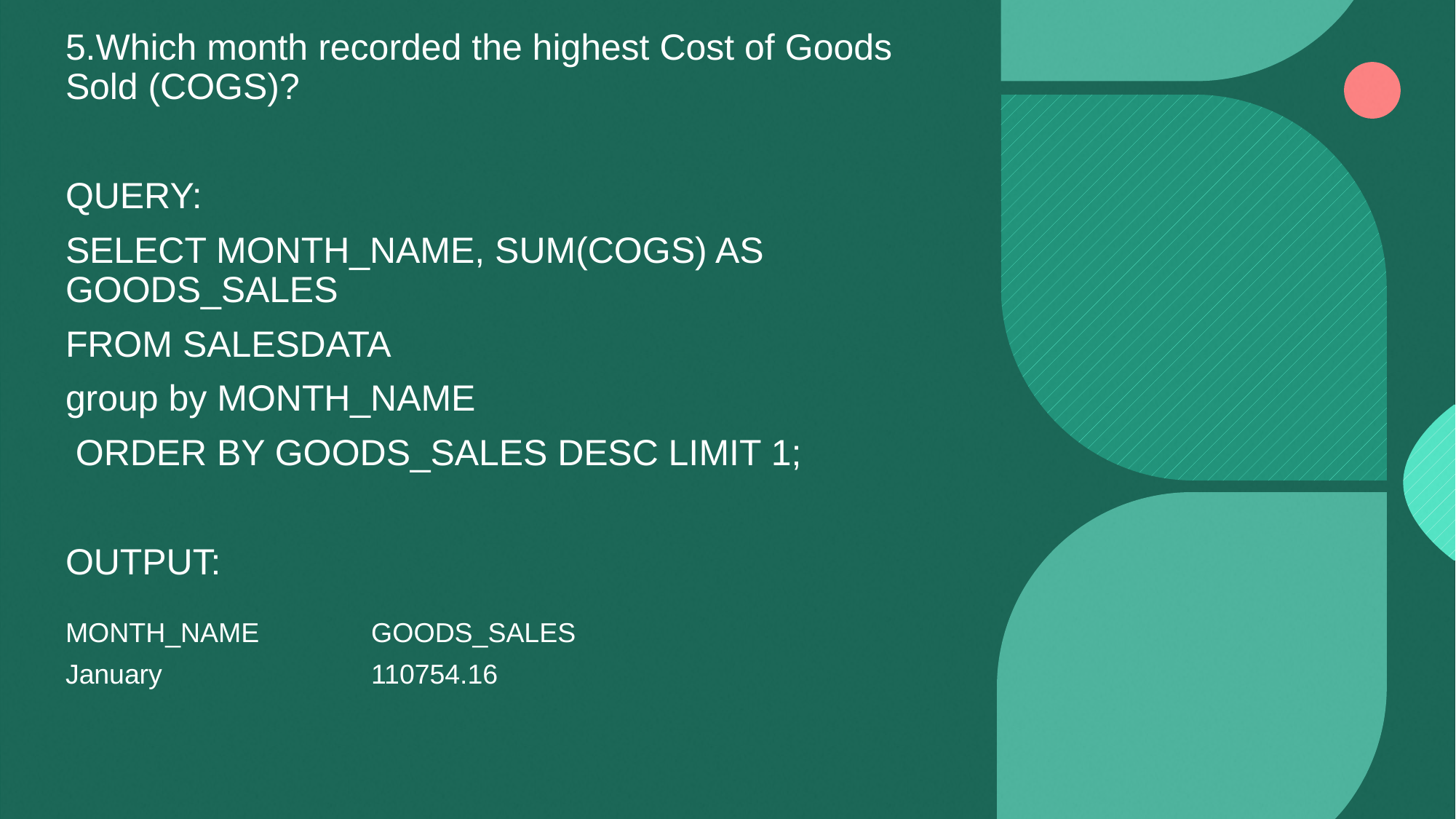

5.Which month recorded the highest Cost of Goods Sold (COGS)?

QUERY:
SELECT MONTH_NAME, SUM(COGS) AS GOODS_SALES
FROM SALESDATA
group by MONTH_NAME
 ORDER BY GOODS_SALES DESC LIMIT 1;

OUTPUT:

| MONTH\_NAME | GOODS\_SALES |
| --- | --- |
| January | 110754.16 |